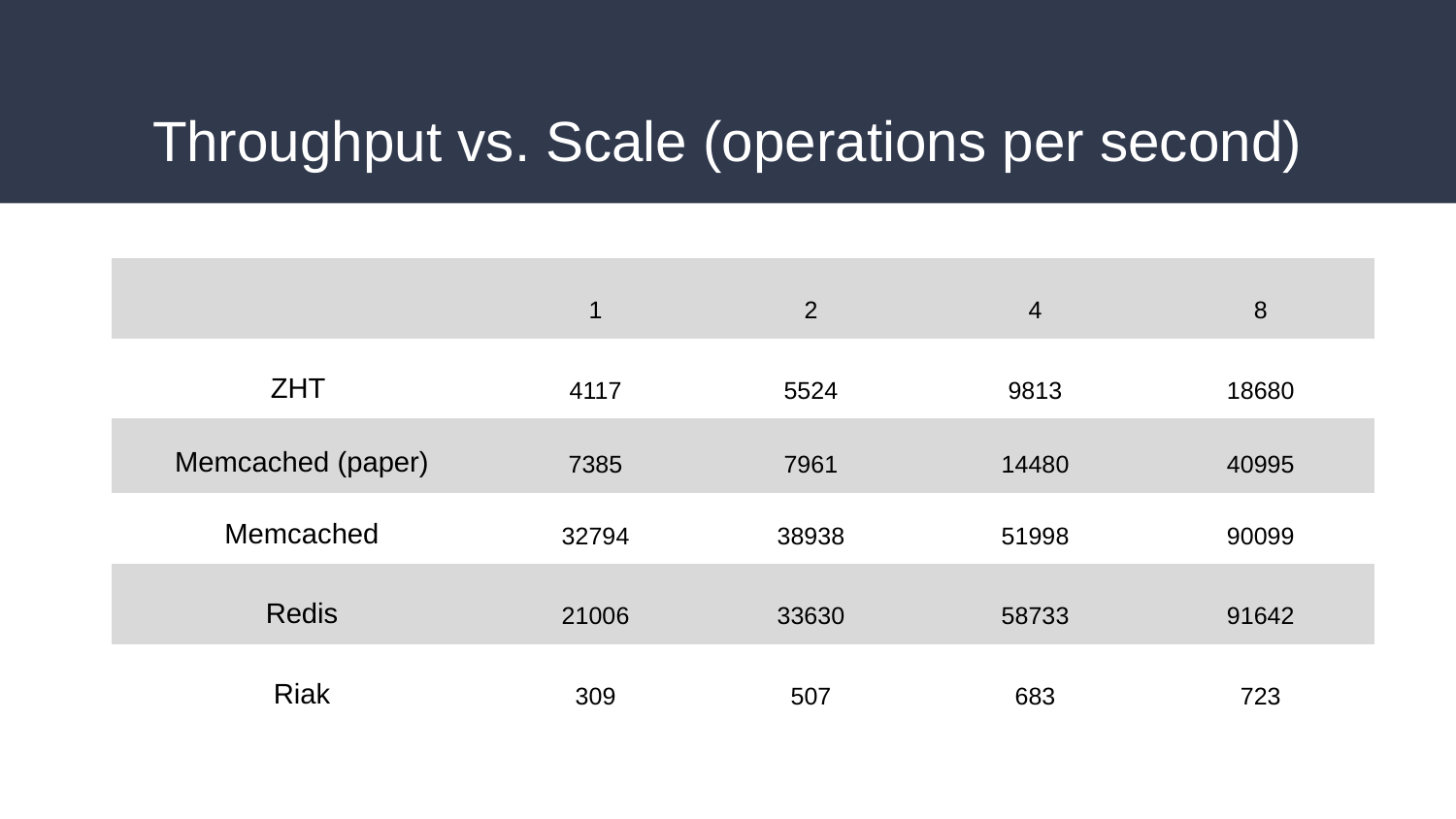

# Throughput vs. Scale (operations per second)
|  | 1 | 2 | 4 | 8 |
| --- | --- | --- | --- | --- |
| ZHT | 4117 | 5524 | 9813 | 18680 |
| Memcached (paper) | 7385 | 7961 | 14480 | 40995 |
| Memcached | 32794 | 38938 | 51998 | 90099 |
| Redis | 21006 | 33630 | 58733 | 91642 |
| Riak | 309 | 507 | 683 | 723 |